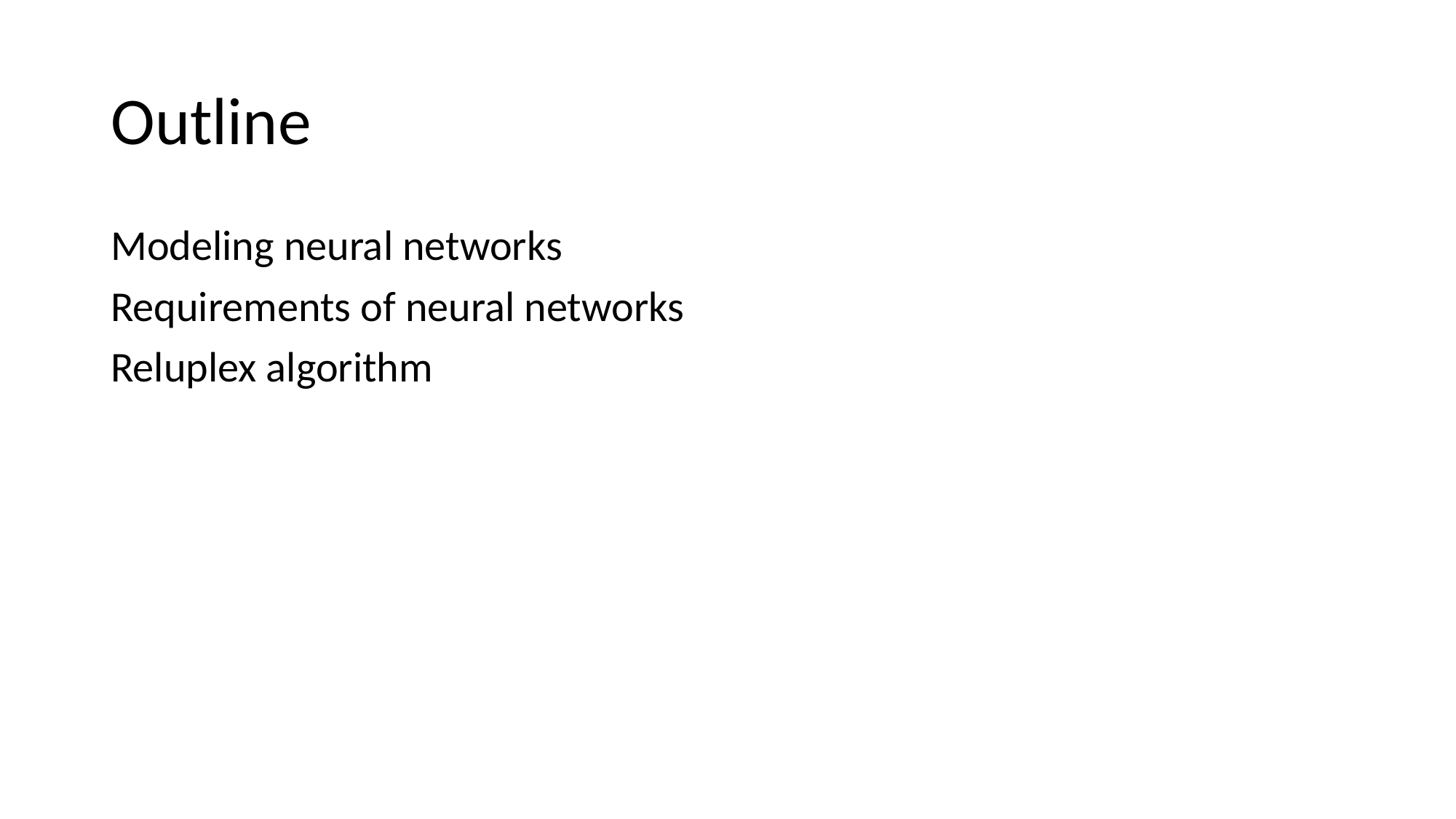

# Outline
Modeling neural networks
Requirements of neural networks
Reluplex algorithm